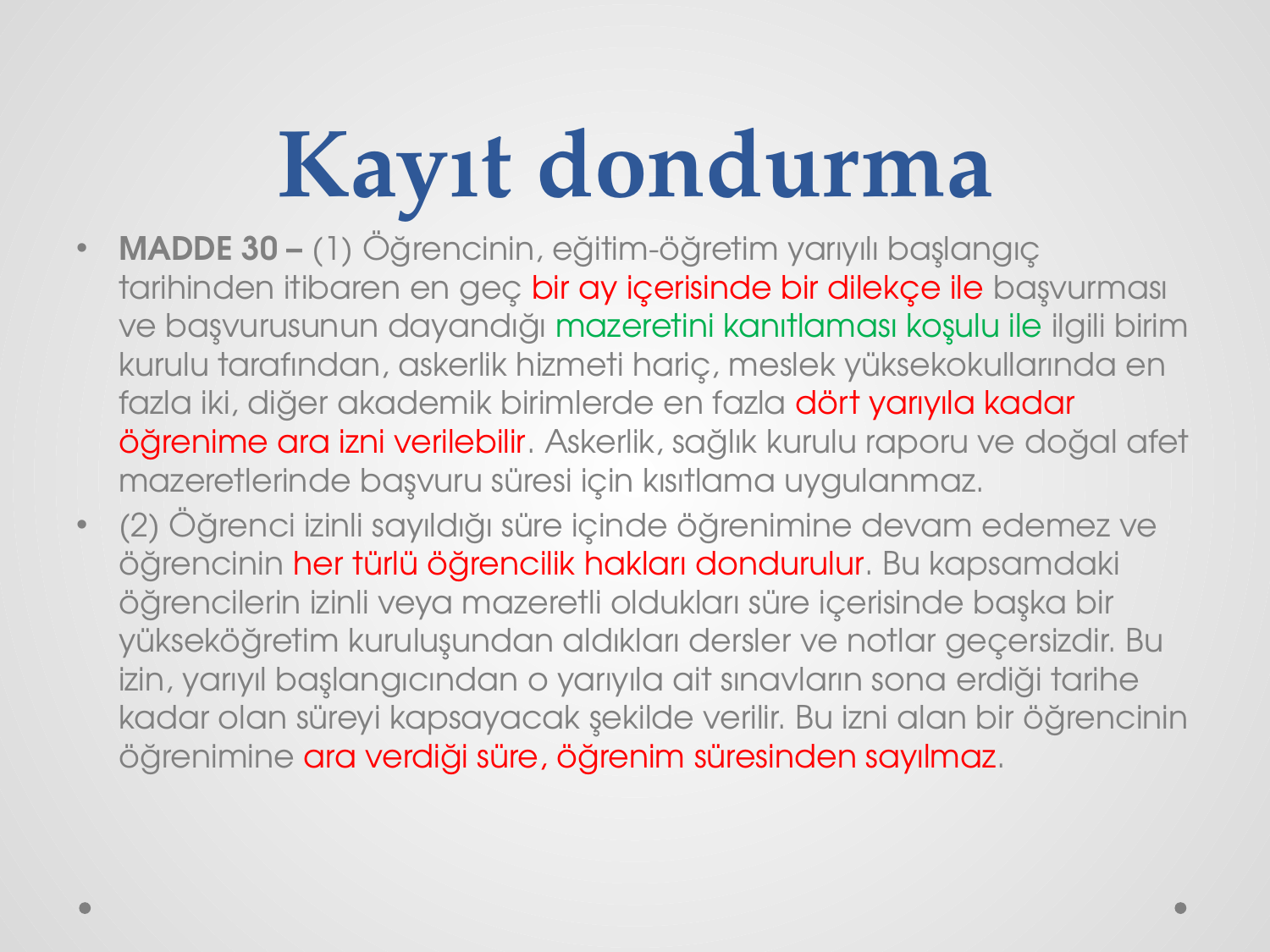

# Kayıt dondurma
MADDE 30 – (1) Öğrencinin, eğitim-öğretim yarıyılı başlangıç tarihinden itibaren en geç bir ay içerisinde bir dilekçe ile başvurması ve başvurusunun dayandığı mazeretini kanıtlaması koşulu ile ilgili birim kurulu tarafından, askerlik hizmeti hariç, meslek yüksekokullarında en fazla iki, diğer akademik birimlerde en fazla dört yarıyıla kadar öğrenime ara izni verilebilir. Askerlik, sağlık kurulu raporu ve doğal afet mazeretlerinde başvuru süresi için kısıtlama uygulanmaz.
(2) Öğrenci izinli sayıldığı süre içinde öğrenimine devam edemez ve öğrencinin her türlü öğrencilik hakları dondurulur. Bu kapsamdaki öğrencilerin izinli veya mazeretli oldukları süre içerisinde başka bir yükseköğretim kuruluşundan aldıkları dersler ve notlar geçersizdir. Bu izin, yarıyıl başlangıcından o yarıyıla ait sınavların sona erdiği tarihe kadar olan süreyi kapsayacak şekilde verilir. Bu izni alan bir öğrencinin öğrenimine ara verdiği süre, öğrenim süresinden sayılmaz.